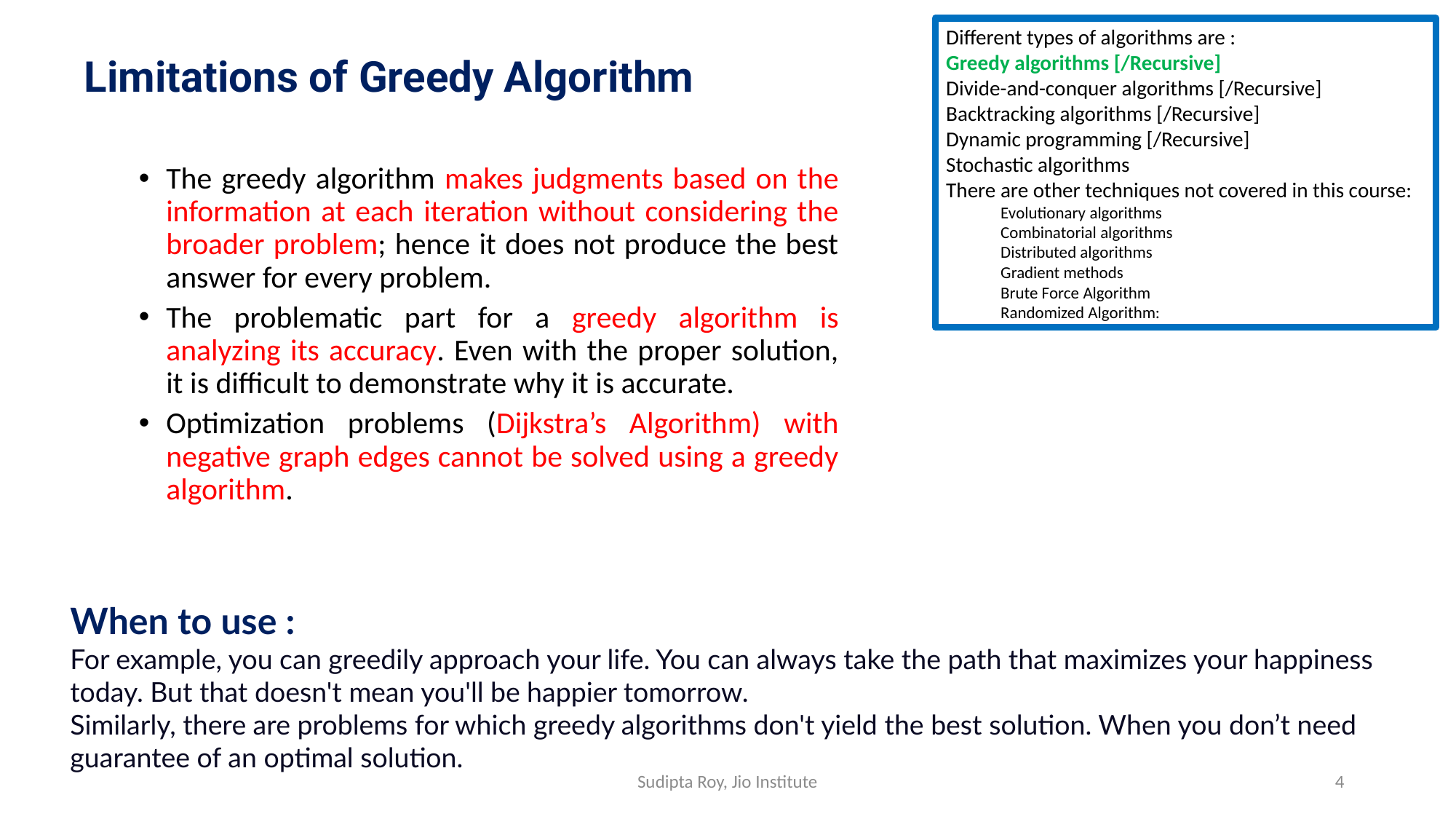

Different types of algorithms are :
Greedy algorithms [/Recursive]
Divide-and-conquer algorithms [/Recursive]
Backtracking algorithms [/Recursive]
Dynamic programming [/Recursive]
Stochastic algorithms
There are other techniques not covered in this course:
Evolutionary algorithms
Combinatorial algorithms
Distributed algorithms
Gradient methods
Brute Force Algorithm
Randomized Algorithm:
Limitations of Greedy Algorithm

The greedy algorithm makes judgments based on the information at each iteration without considering the broader problem; hence it does not produce the best answer for every problem.
The problematic part for a greedy algorithm is analyzing its accuracy. Even with the proper solution, it is difficult to demonstrate why it is accurate.
Optimization problems (Dijkstra’s Algorithm) with negative graph edges cannot be solved using a greedy algorithm.
When to use :
For example, you can greedily approach your life. You can always take the path that maximizes your happiness today. But that doesn't mean you'll be happier tomorrow.
Similarly, there are problems for which greedy algorithms don't yield the best solution. When you don’t need guarantee of an optimal solution.
Sudipta Roy, Jio Institute
4